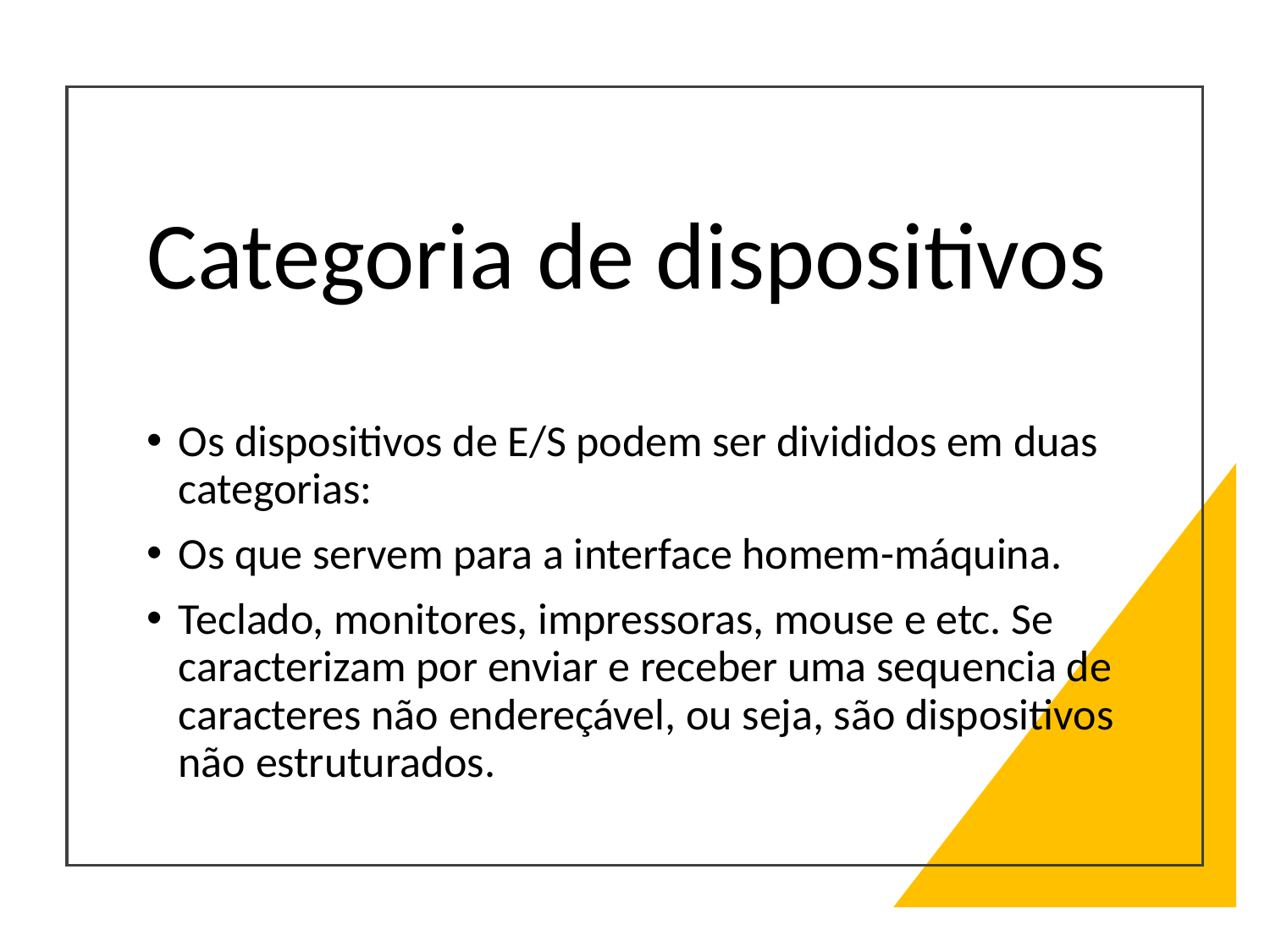

# Categoria de dispositivos
Os dispositivos de E/S podem ser divididos em duas categorias:
Os que servem para a interface homem-máquina.
Teclado, monitores, impressoras, mouse e etc. Se caracterizam por enviar e receber uma sequencia de caracteres não endereçável, ou seja, são dispositivos não estruturados.